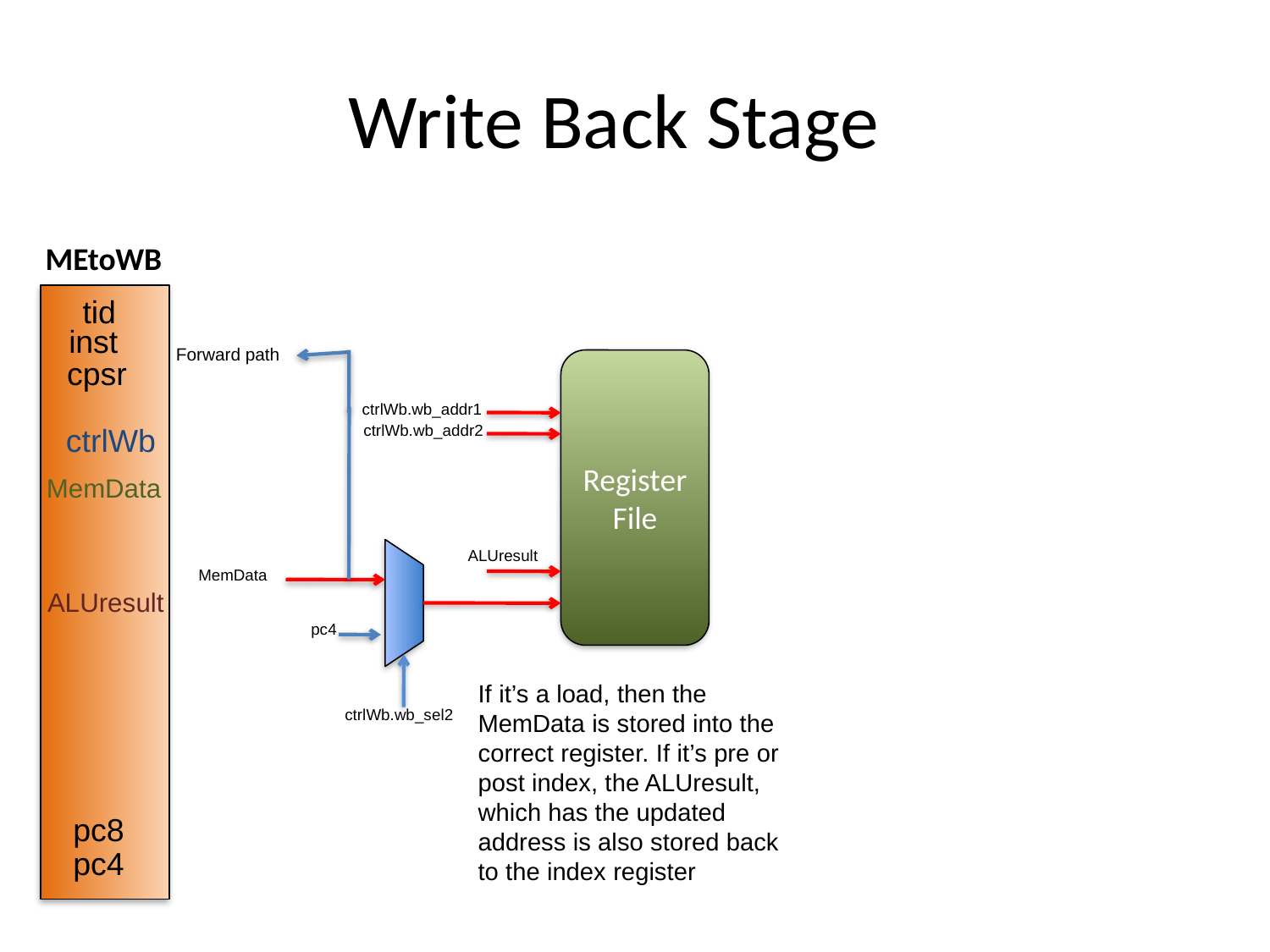

# Write Back Stage
MEtoWB

tid
inst
Forward path
cpsr
Register File
ctrlWb.wb_addr1
ctrlWb.wb_addr2
ctrlWb
MemData
ALUresult
MemData
ALUresult

pc4
If it’s a load, then the MemData is stored into the correct register. If it’s pre or post index, the ALUresult, which has the updated address is also stored back to the index register
ctrlWb.wb_sel2
pc8
pc4